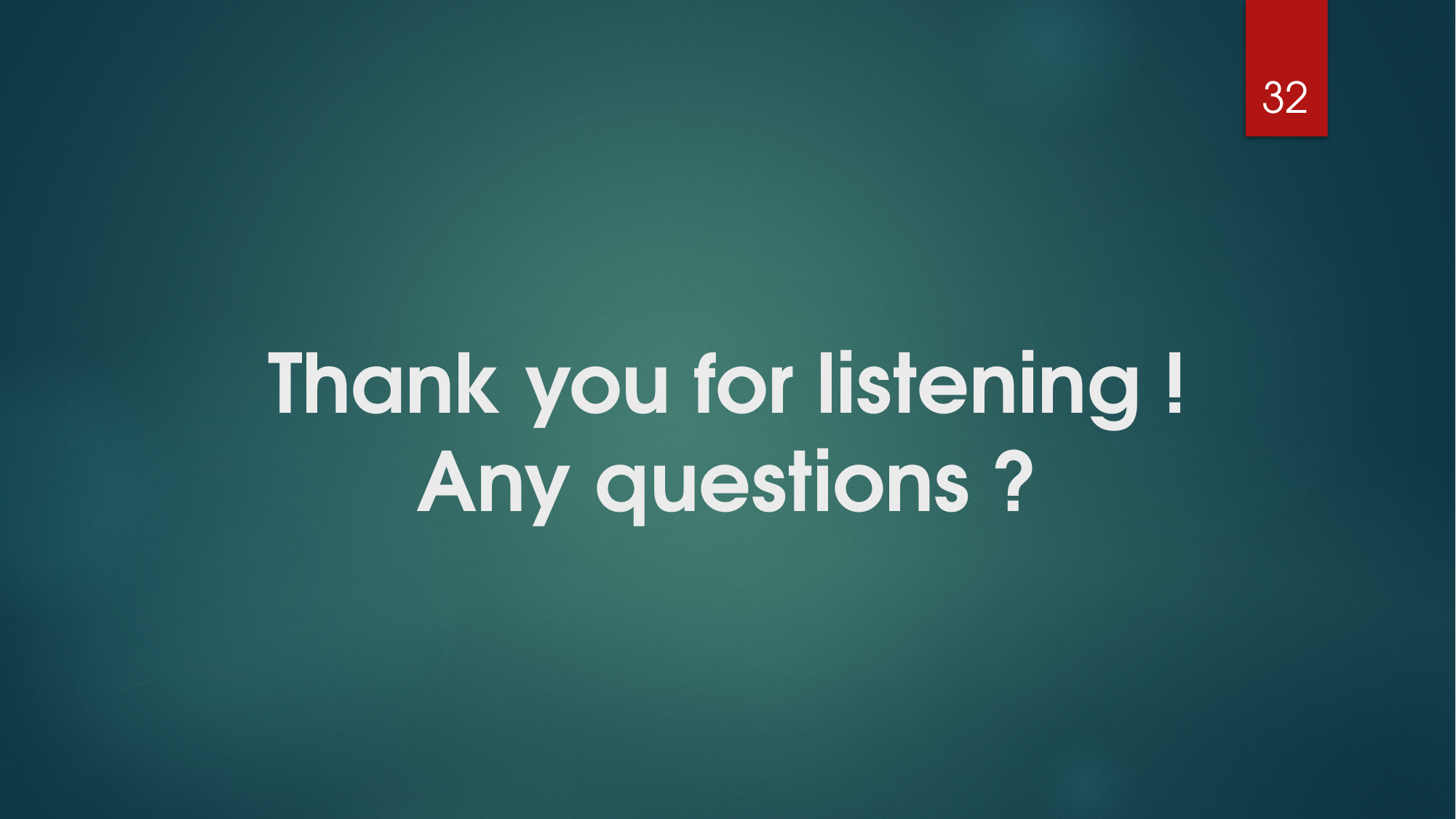

32
# Thank you for listening ! Any questions ?